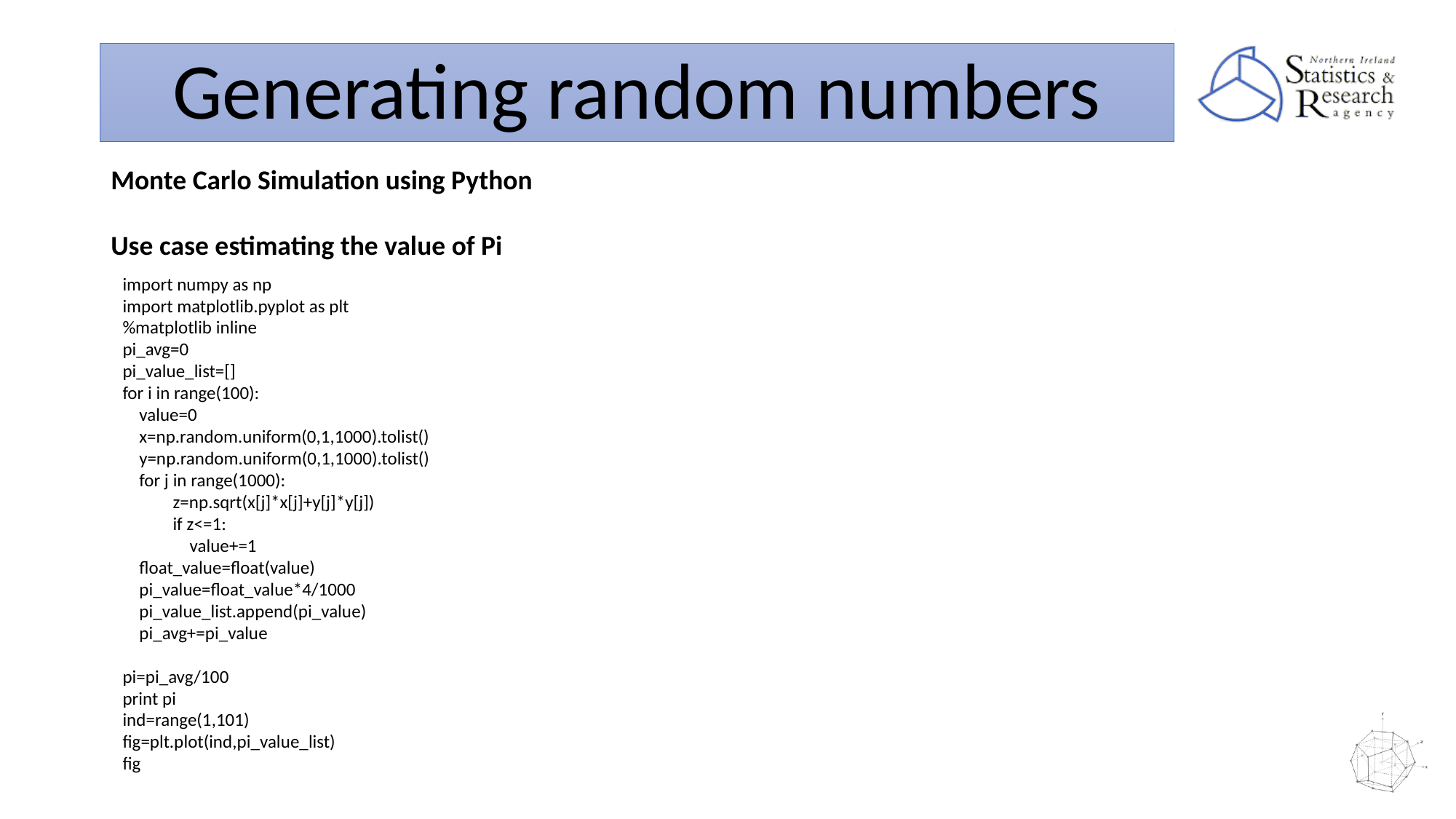

Generating random numbers
Monte Carlo Simulation using Python

Use case estimating the value of Pi
import numpy as np
import matplotlib.pyplot as plt
%matplotlib inline
pi_avg=0
pi_value_list=[]
for i in range(100):
    value=0
    x=np.random.uniform(0,1,1000).tolist()
    y=np.random.uniform(0,1,1000).tolist()
    for j in range(1000):
            z=np.sqrt(x[j]*x[j]+y[j]*y[j])
            if z<=1:
                value+=1
    float_value=float(value)
    pi_value=float_value*4/1000
    pi_value_list.append(pi_value)
    pi_avg+=pi_value

pi=pi_avg/100
print pi
ind=range(1,101)
fig=plt.plot(ind,pi_value_list)
fig